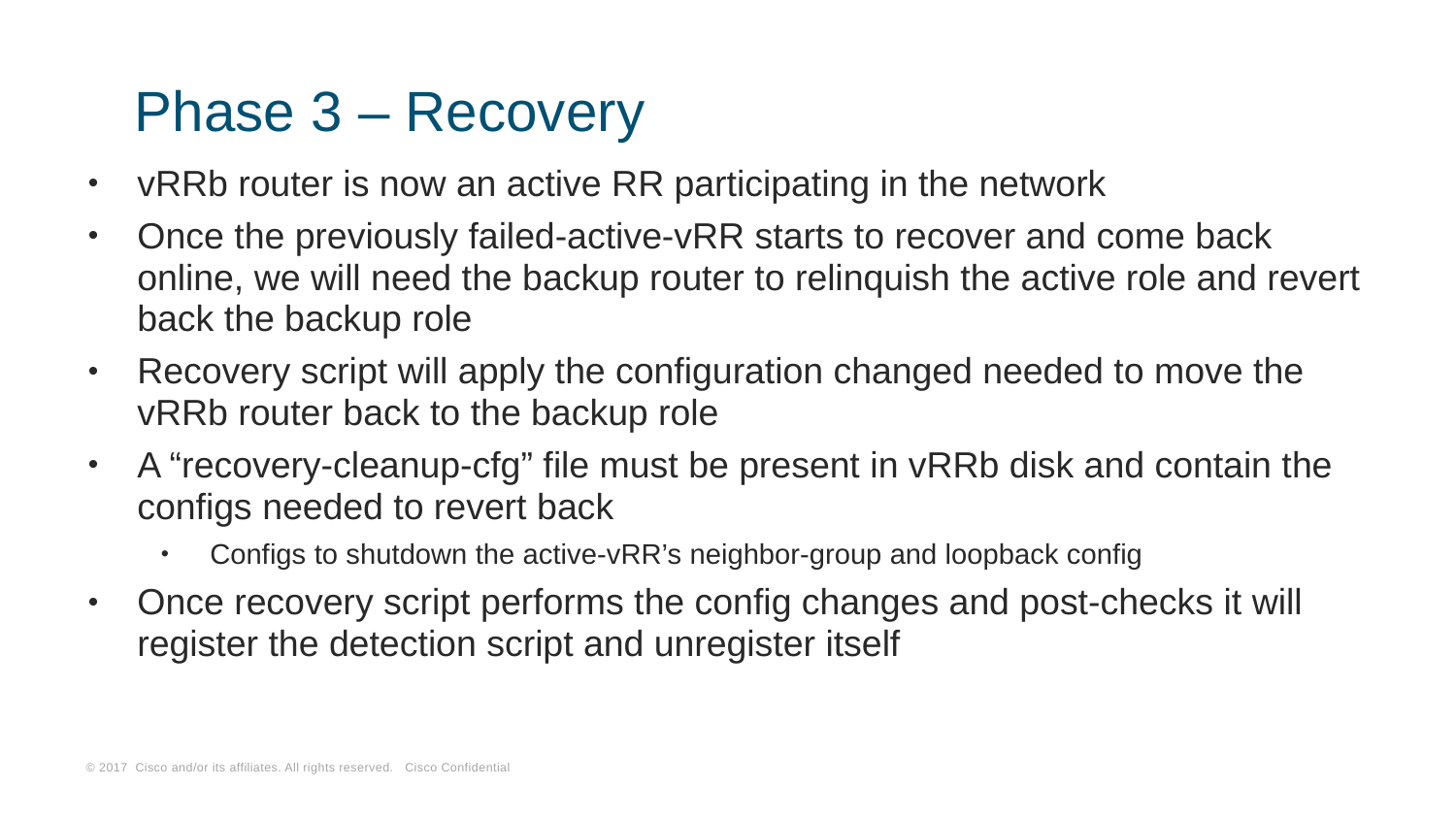

# Phase 3 – Recovery
vRRb router is now an active RR participating in the network
Once the previously failed-active-vRR starts to recover and come back online, we will need the backup router to relinquish the active role and revert back the backup role
Recovery script will apply the configuration changed needed to move the vRRb router back to the backup role
A “recovery-cleanup-cfg” file must be present in vRRb disk and contain the configs needed to revert back
Configs to shutdown the active-vRR’s neighbor-group and loopback config
Once recovery script performs the config changes and post-checks it will register the detection script and unregister itself